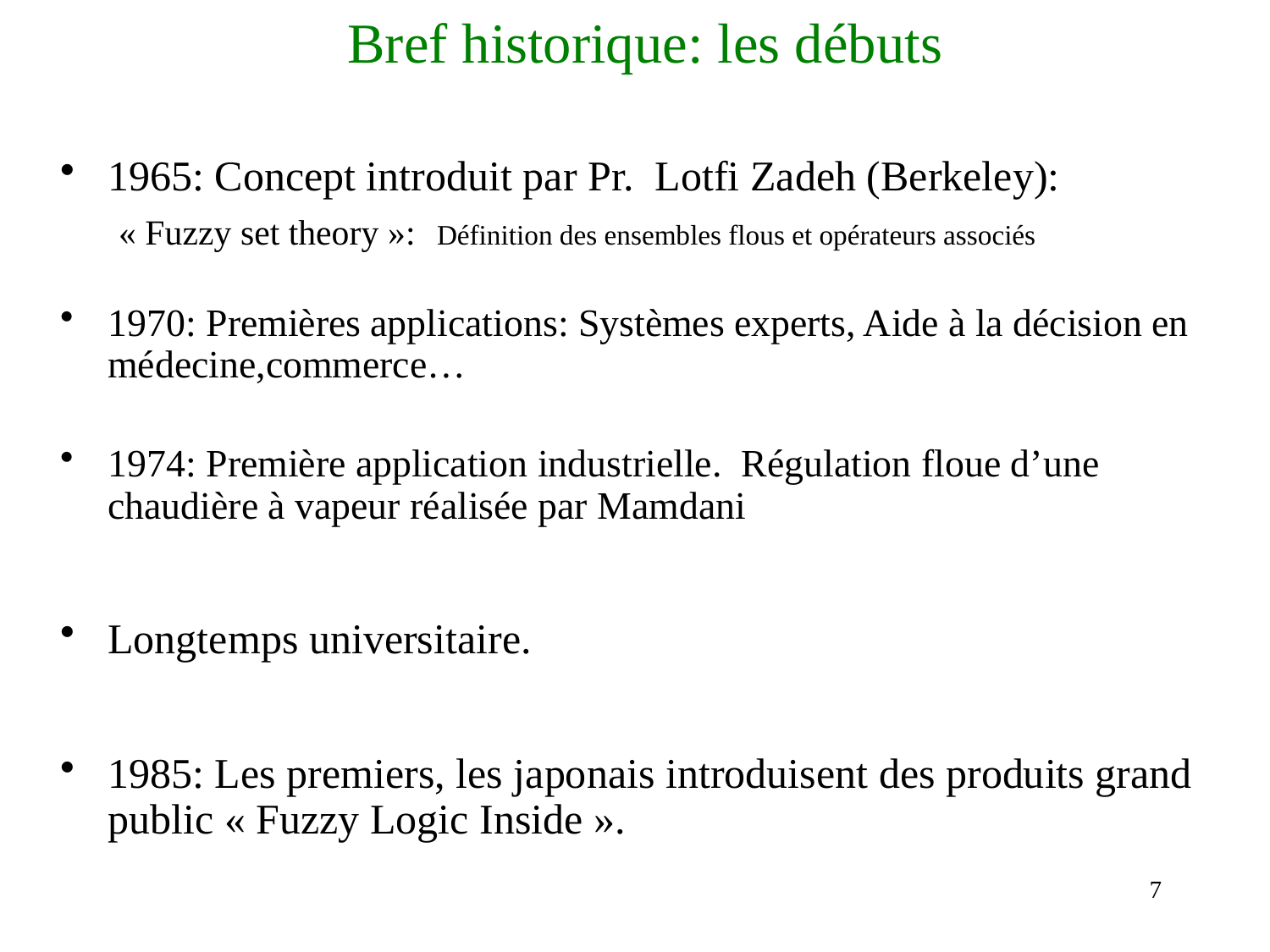

# Bref historique: les débuts
1965: Concept introduit par Pr.  Lotfi Zadeh (Berkeley):
	 « Fuzzy set theory »:  Définition des ensembles flous et opérateurs associés

1970: Premières applications: Systèmes experts, Aide à la décision en médecine,commerce…

1974: Première application industrielle.  Régulation floue d’une chaudière à vapeur réalisée par Mamdani

Longtemps universitaire.

1985: Les premiers, les japonais introduisent des produits grand public « Fuzzy Logic Inside ».

7